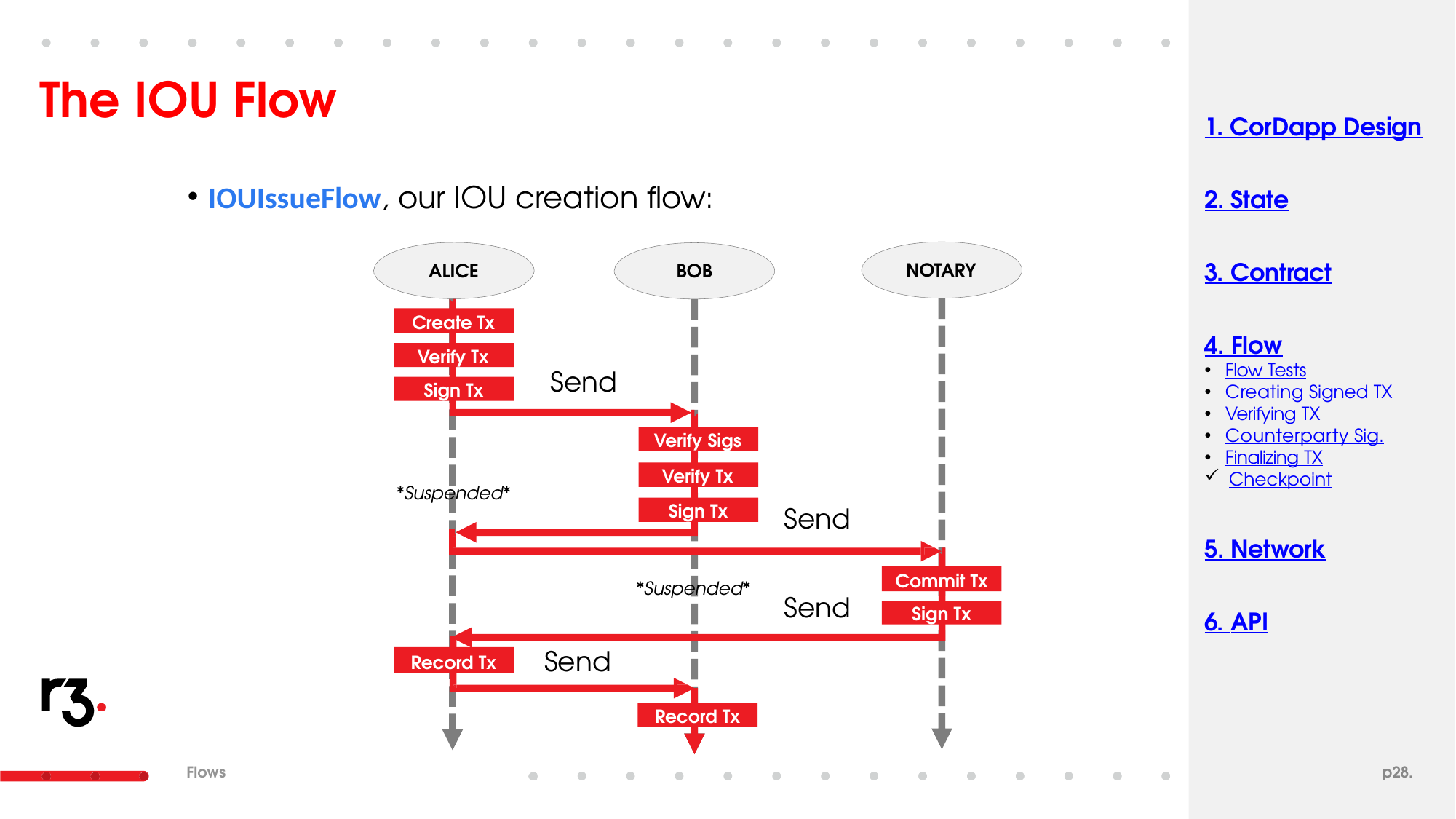

# The IOU Flow
1. CorDapp Design
IOUIssueFlow, our IOU creation flow:
2. State

3. Contract
NOTARY
ALICE
BOB

Create Tx
4. Flow
Flow Tests
Creating Signed TX
Verifying TX
Counterparty Sig.
Finalizing TX
Checkpoint
Verify Tx
Send
Sign Tx

Verify Sigs
Verify Tx
*Suspended*
Sign Tx
Send

5. Network
Commit Tx
*Suspended*
Send
Sign Tx
6. API
Send
Record Tx
Record Tx
Flows
p28.